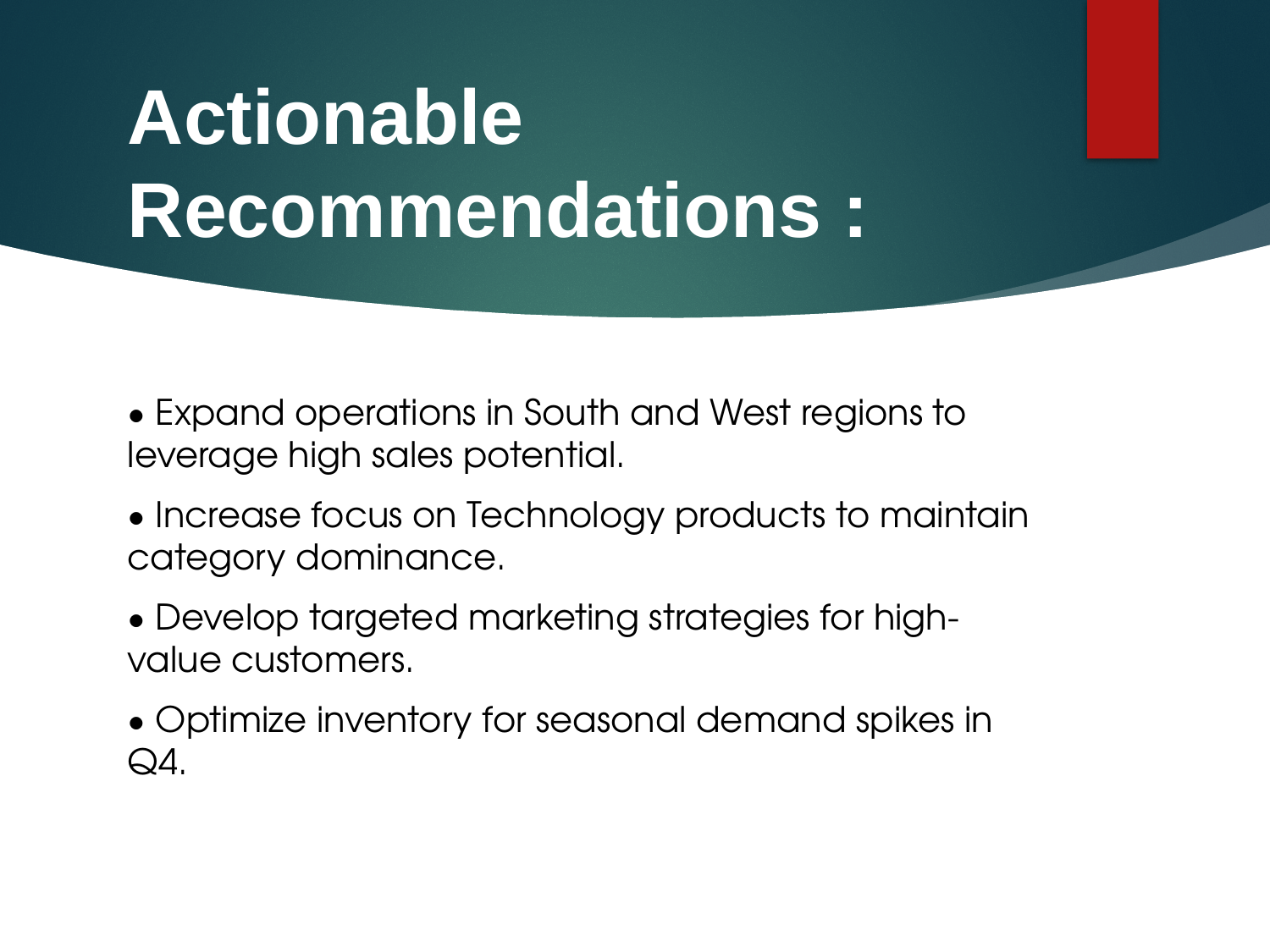

# Actionable Recommendations :

• Expand operations in South and West regions to leverage high sales potential.
• Increase focus on Technology products to maintain category dominance.
• Develop targeted marketing strategies for high-value customers.
• Optimize inventory for seasonal demand spikes in Q4.